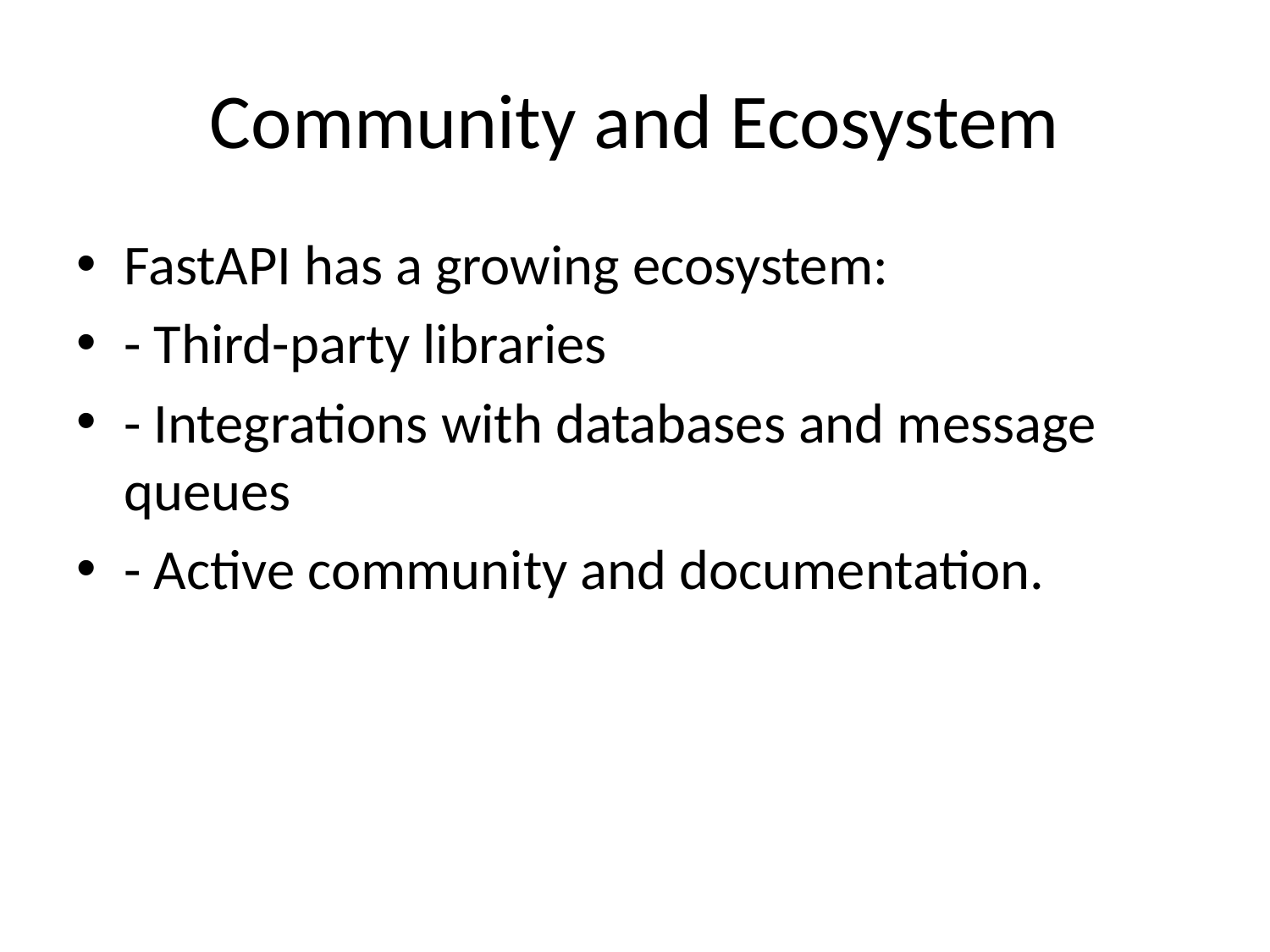

# Community and Ecosystem
FastAPI has a growing ecosystem:
- Third-party libraries
- Integrations with databases and message queues
- Active community and documentation.